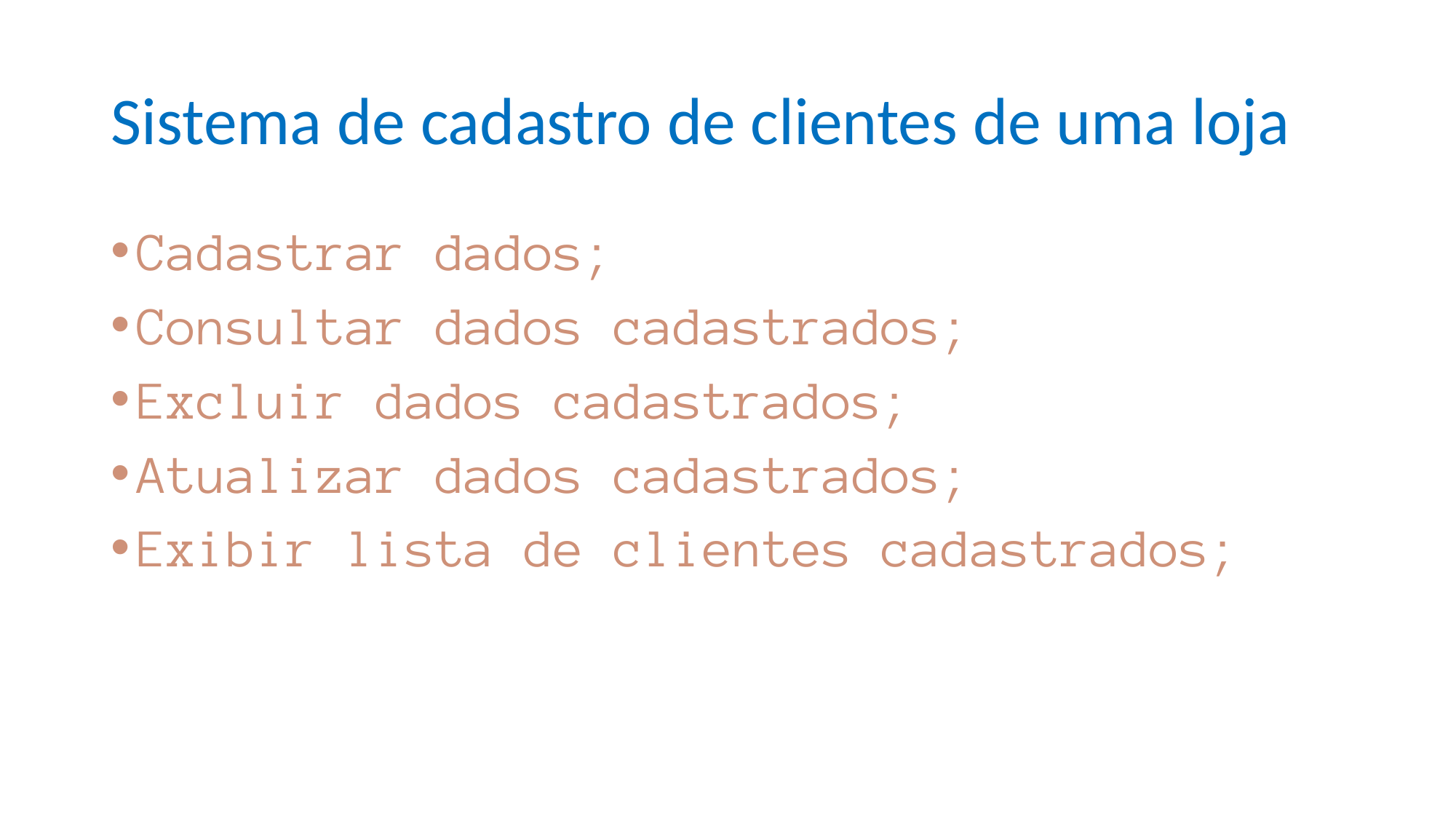

# Sistema de cadastro de clientes de uma loja
Cadastrar dados;
Consultar dados cadastrados;
Excluir dados cadastrados;
Atualizar dados cadastrados;
Exibir lista de clientes cadastrados;